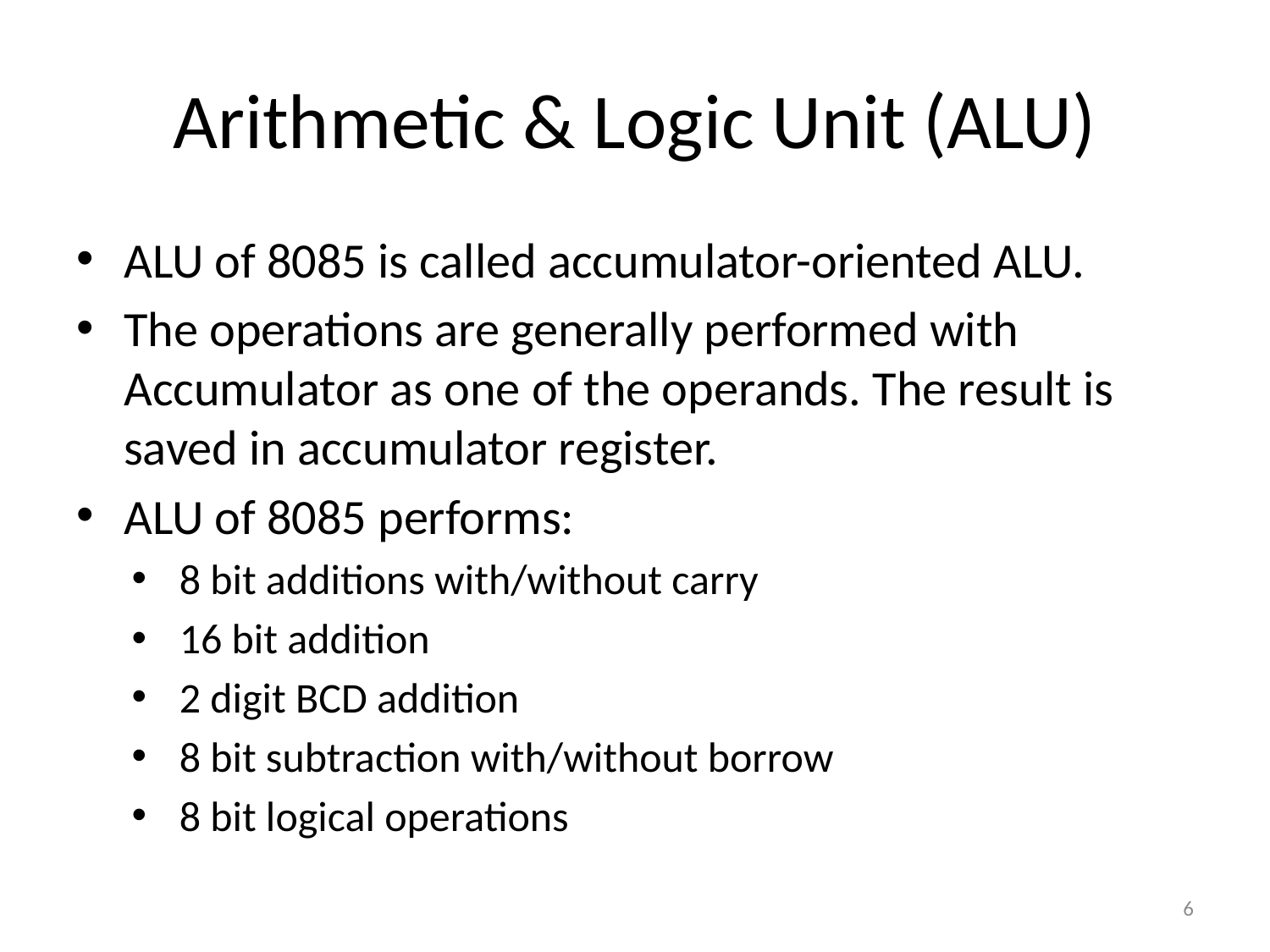

# Arithmetic & Logic Unit (ALU)
ALU of 8085 is called accumulator-oriented ALU.
The operations are generally performed with Accumulator as one of the operands. The result is saved in accumulator register.
ALU of 8085 performs:
8 bit additions with/without carry
16 bit addition
2 digit BCD addition
8 bit subtraction with/without borrow
8 bit logical operations

6